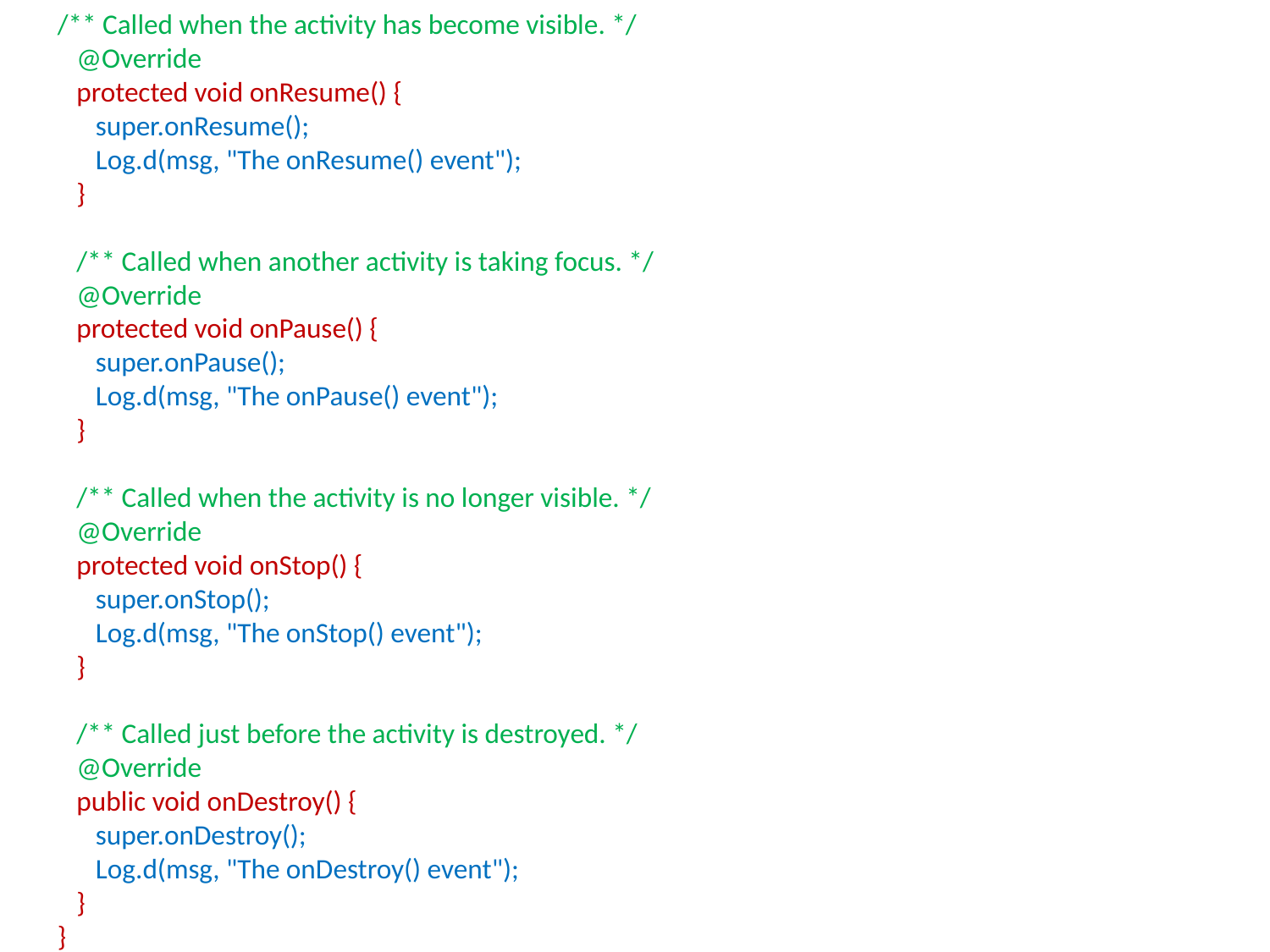

/** Called when the activity has become visible. */
   @Override
   protected void onResume() {
      super.onResume();
      Log.d(msg, "The onResume() event");
   }

   /** Called when another activity is taking focus. */
   @Override
   protected void onPause() {
      super.onPause();
      Log.d(msg, "The onPause() event");
   }

   /** Called when the activity is no longer visible. */
   @Override
   protected void onStop() {
      super.onStop();
      Log.d(msg, "The onStop() event");
   }

   /** Called just before the activity is destroyed. */
   @Override
   public void onDestroy() {
      super.onDestroy();
      Log.d(msg, "The onDestroy() event");
   }
}